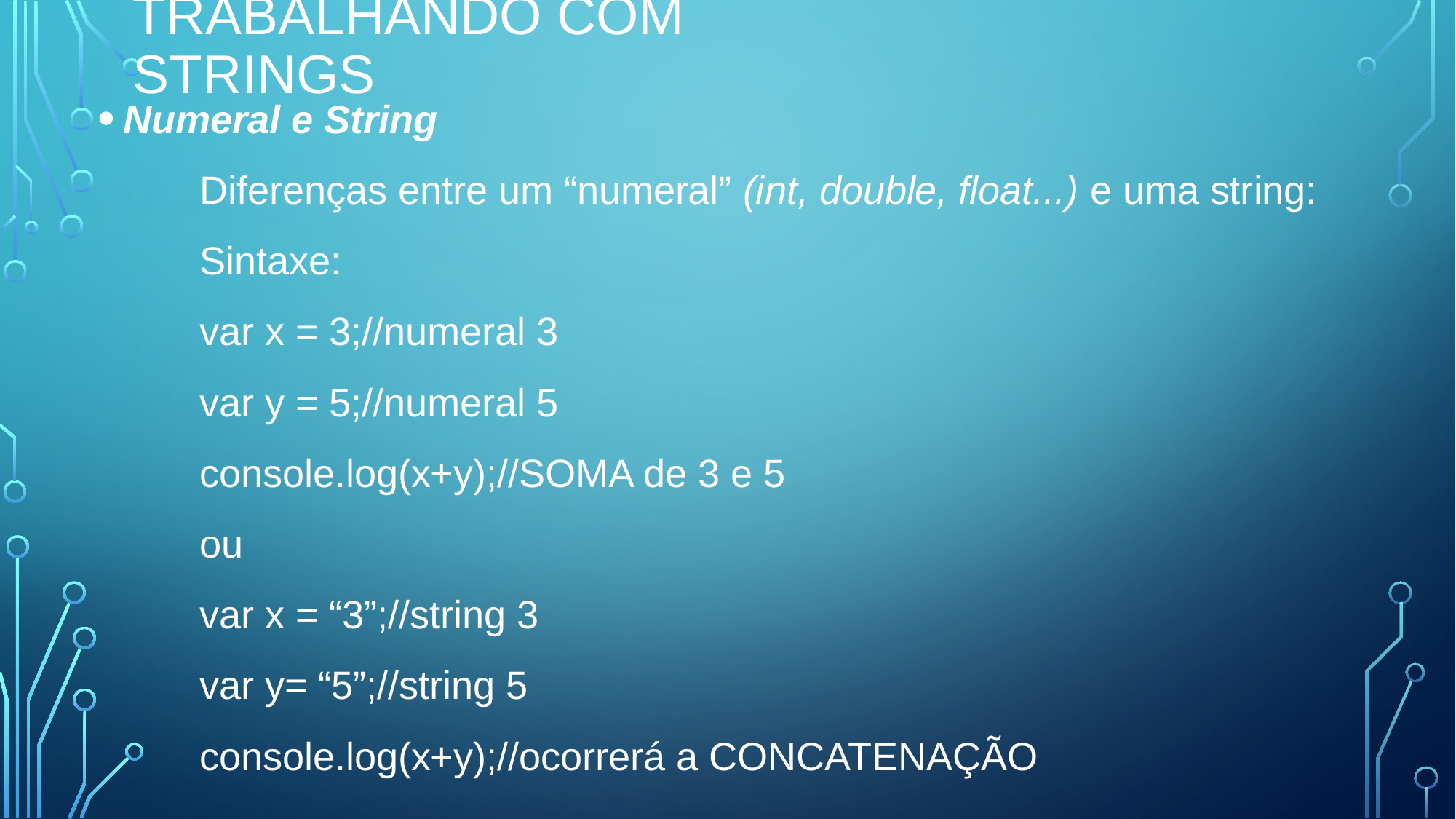

# Trabalhando com strings
Numeral e String
	Diferenças entre um “numeral” (int, double, float...) e uma string:
		Sintaxe:
			var x = 3;//numeral 3
			var y = 5;//numeral 5
			console.log(x+y);//SOMA de 3 e 5
				ou
			var x = “3”;//string 3
			var y= “5”;//string 5
			console.log(x+y);//ocorrerá a CONCATENAÇÃO